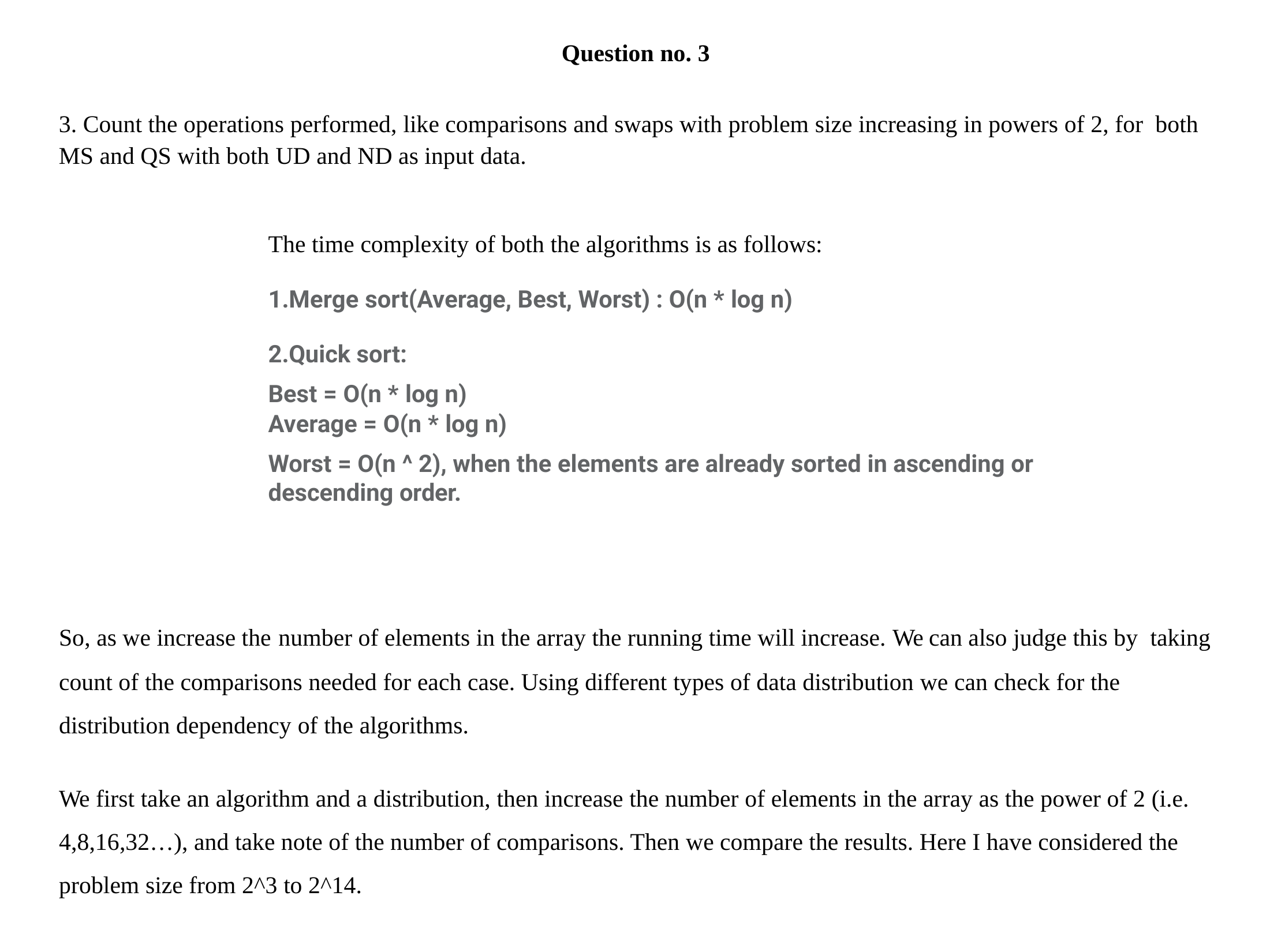

Question no. 3

3. Count the operations performed, like comparisons and swaps with problem size increasing in powers of 2, for  both MS and QS with both UD and ND as input data.
The time complexity of both the algorithms is as follows:

Merge sort(Average, Best, Worst) : O(n * log n)

Quick sort:
Best = O(n * log n)
Average = O(n * log n)
Worst = O(n ^ 2), when the elements are already sorted in ascending or descending order.

So, as we increase the number of elements in the array the running time will increase. We can also judge this by  taking count of the comparisons needed for each case. Using different types of data distribution we can check for the  distribution dependency of the algorithms.

We first take an algorithm and a distribution, then increase the number of elements in the array as the power of 2 (i.e.  4,8,16,32…), and take note of the number of comparisons. Then we compare the results. Here I have considered the  problem size from 2^3 to 2^14.